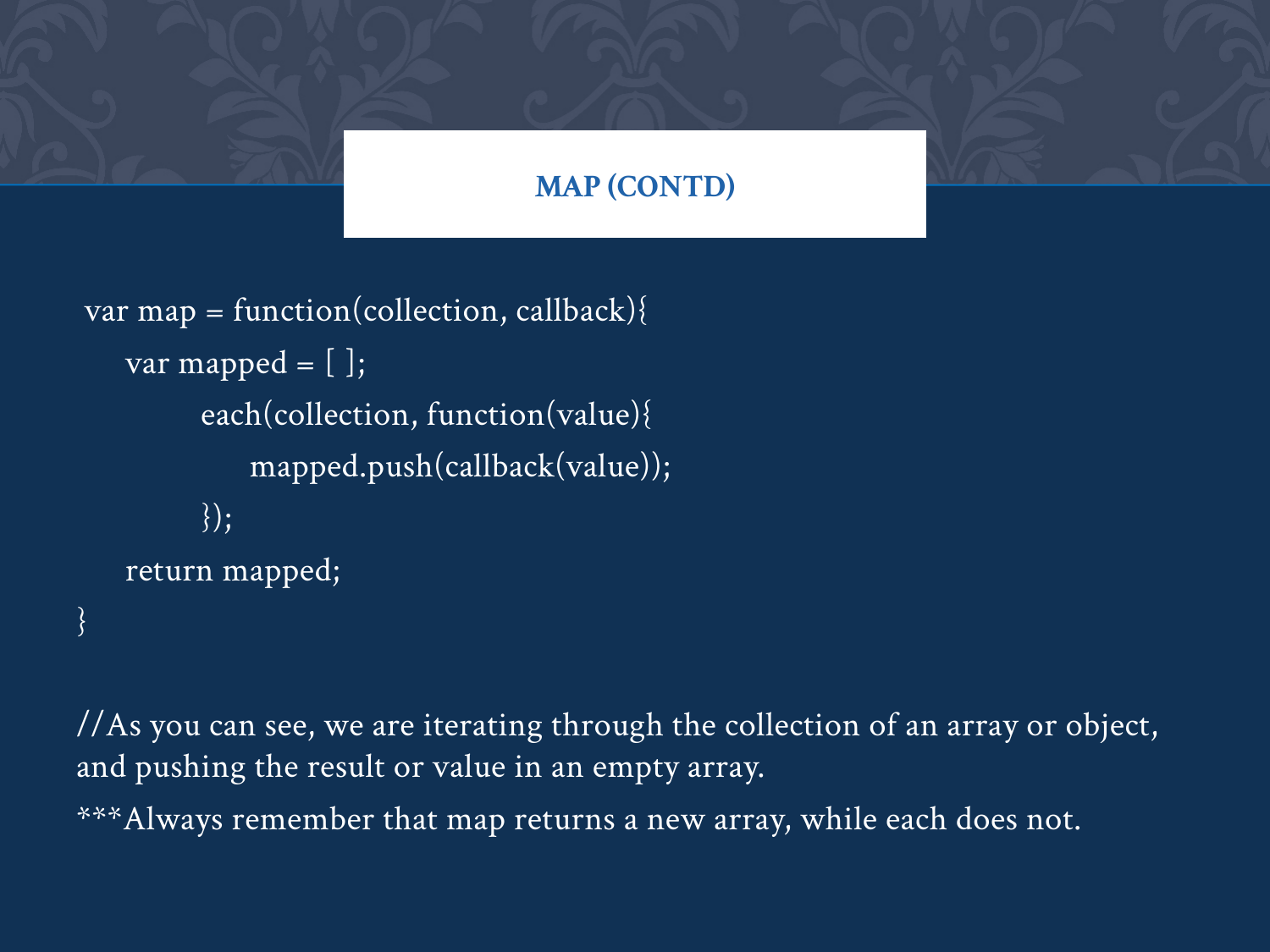

# Map (contd)
 var map = function(collection, callback){
      var mapped = [ ];
	each(collection, function(value){
	      mapped.push(callback(value));
	});
      return mapped;
}

//As you can see, we are iterating through the collection of an array or object, and pushing the result or value in an empty array.
***Always remember that map returns a new array, while each does not.